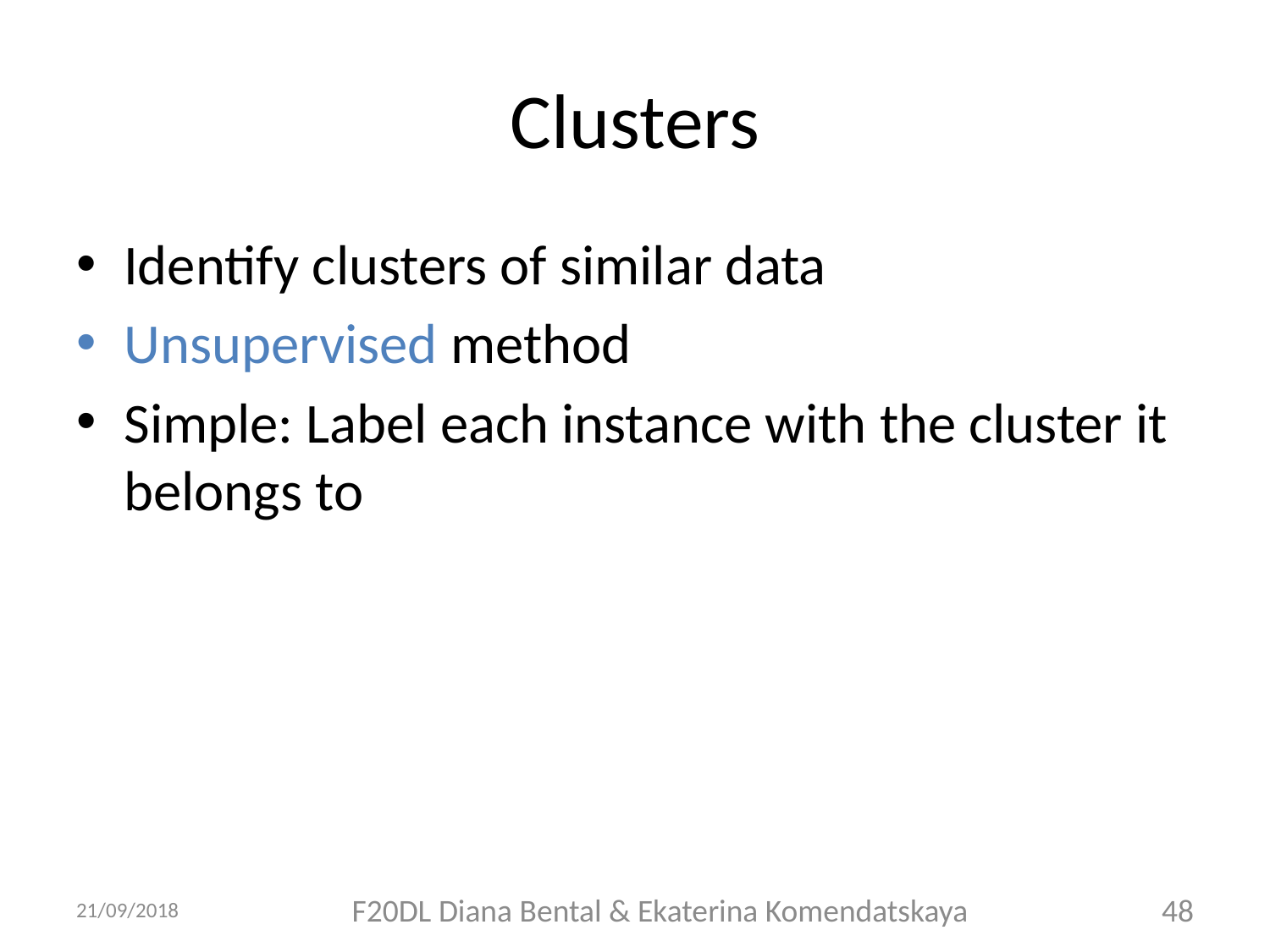

# Clusters
Identify clusters of similar data
Unsupervised method
Simple: Label each instance with the cluster it belongs to

21/09/2018
F20DL Diana Bental & Ekaterina Komendatskaya
48